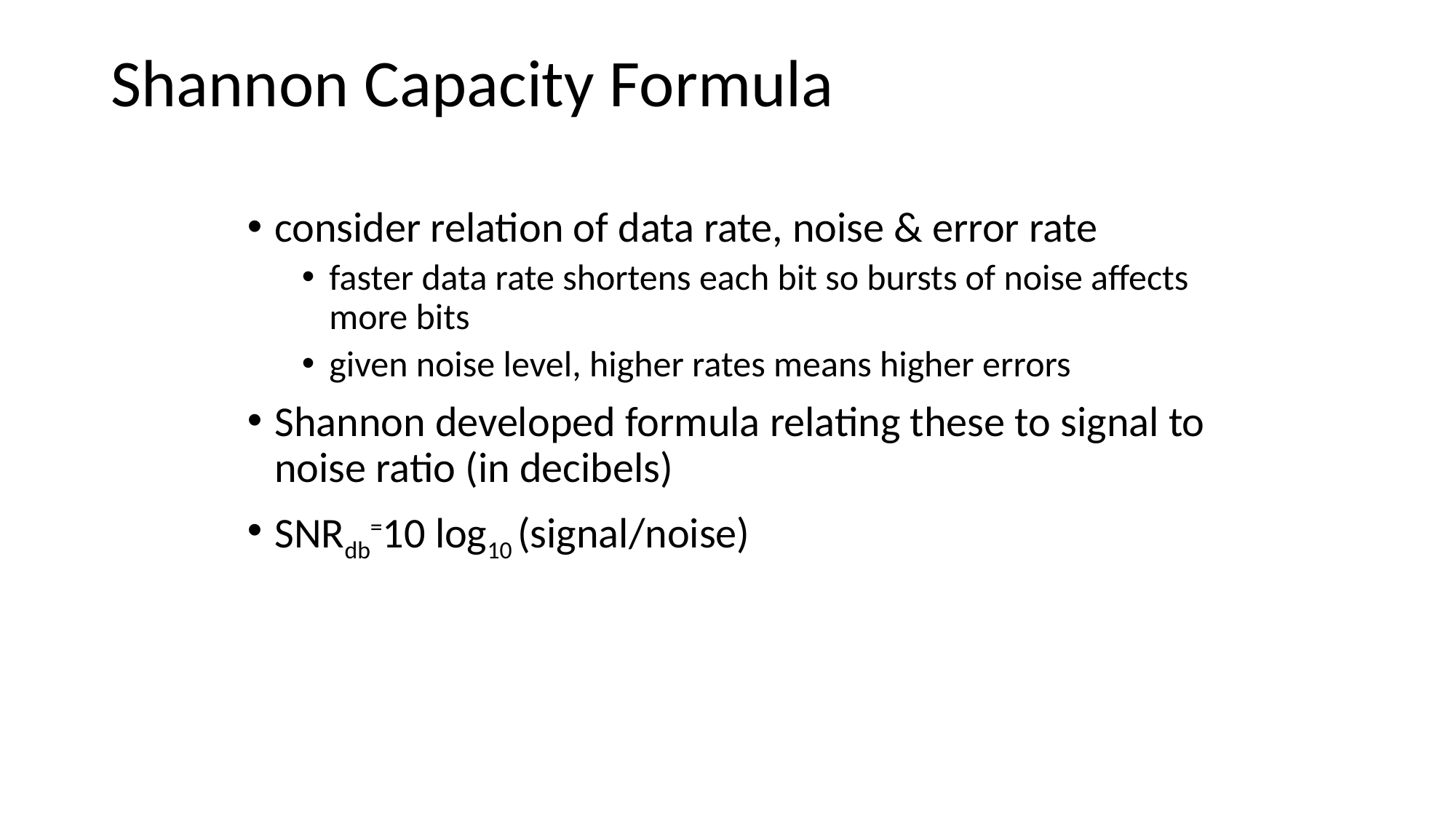

# Shannon Capacity Formula
consider relation of data rate, noise & error rate
faster data rate shortens each bit so bursts of noise affects more bits
given noise level, higher rates means higher errors
Shannon developed formula relating these to signal to noise ratio (in decibels)
SNRdb=10 log10 (signal/noise)